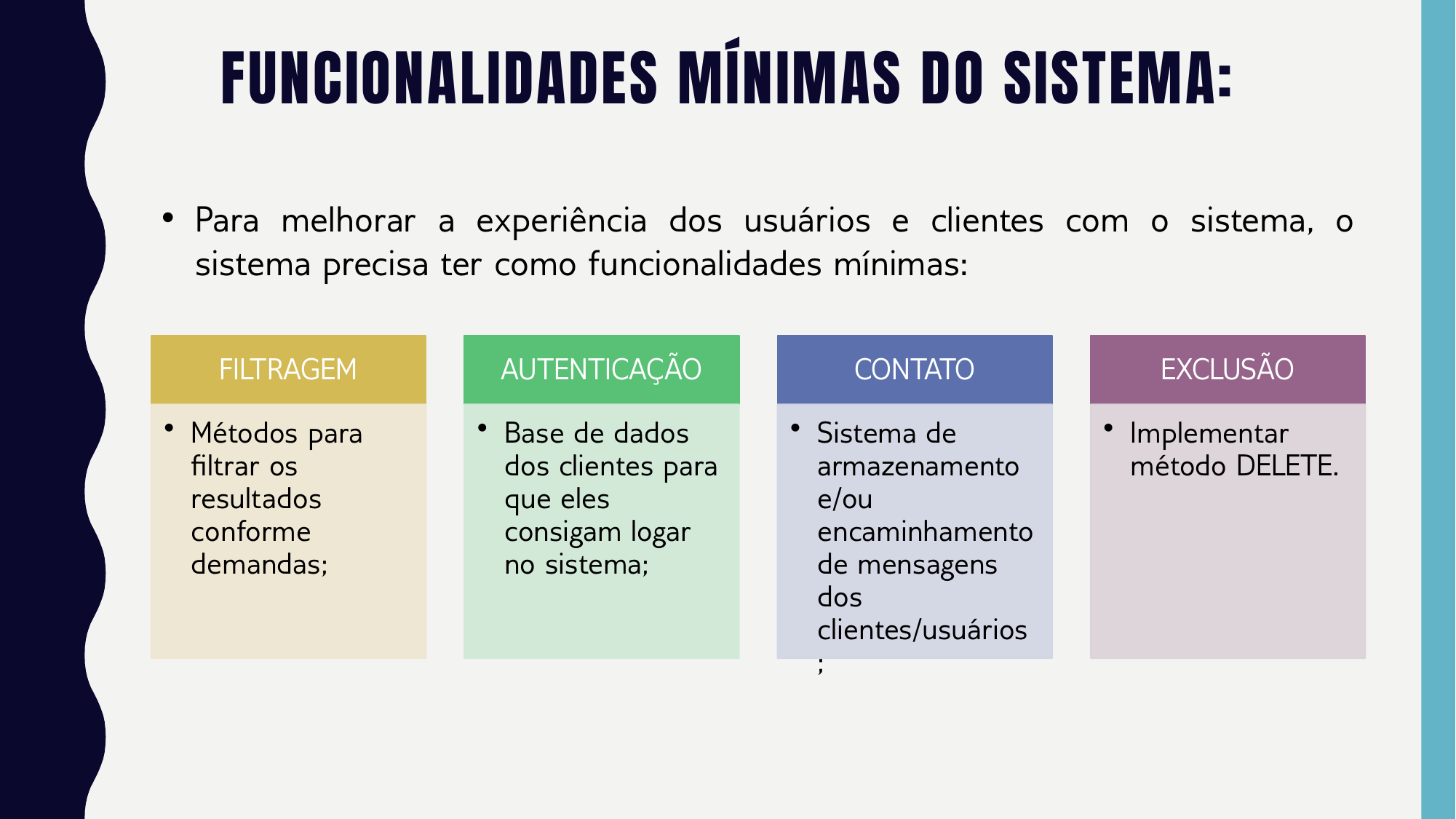

# Funcionalidades mínimas do sistema:
Para melhorar a experiência dos usuários e clientes com o sistema, o sistema precisa ter como funcionalidades mínimas:
FILTRAGEM
Métodos para filtrar os resultados conforme demandas;
AUTENTICAÇÃO
Base de dados dos clientes para que eles consigam logar no sistema;
CONTATO
Sistema de armazenamento e/ou encaminhamento de mensagens dos clientes/usuários;
EXCLUSÃO
Implementar método DELETE.